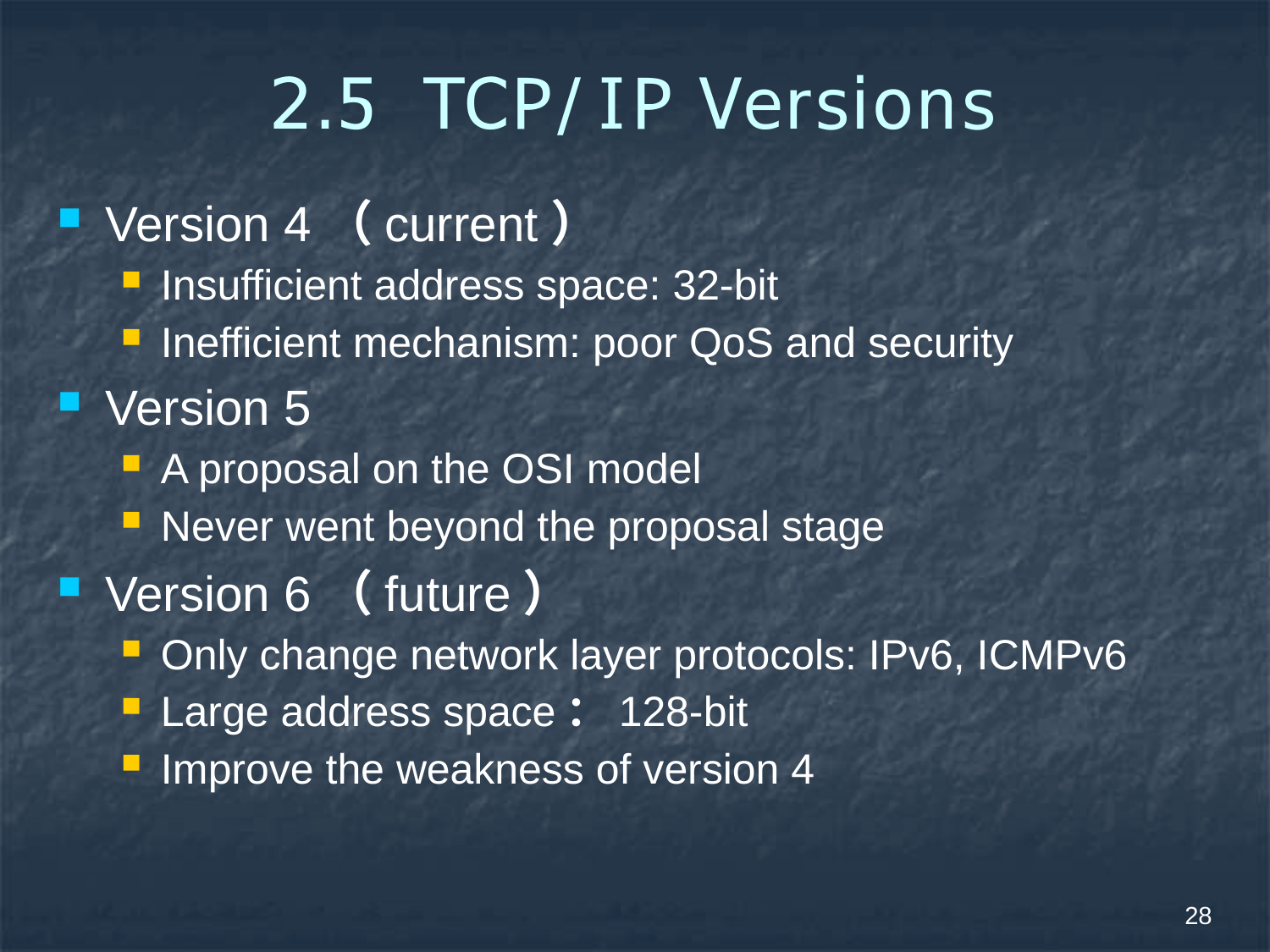

# 2.5  TCP/IP Versions
Version 4（current）
Insufficient address space: 32-bit
Inefficient mechanism: poor QoS and security
Version 5
A proposal on the OSI model
Never went beyond the proposal stage
Version 6（future）
Only change network layer protocols: IPv6, ICMPv6
Large address space：128-bit
Improve the weakness of version 4
28